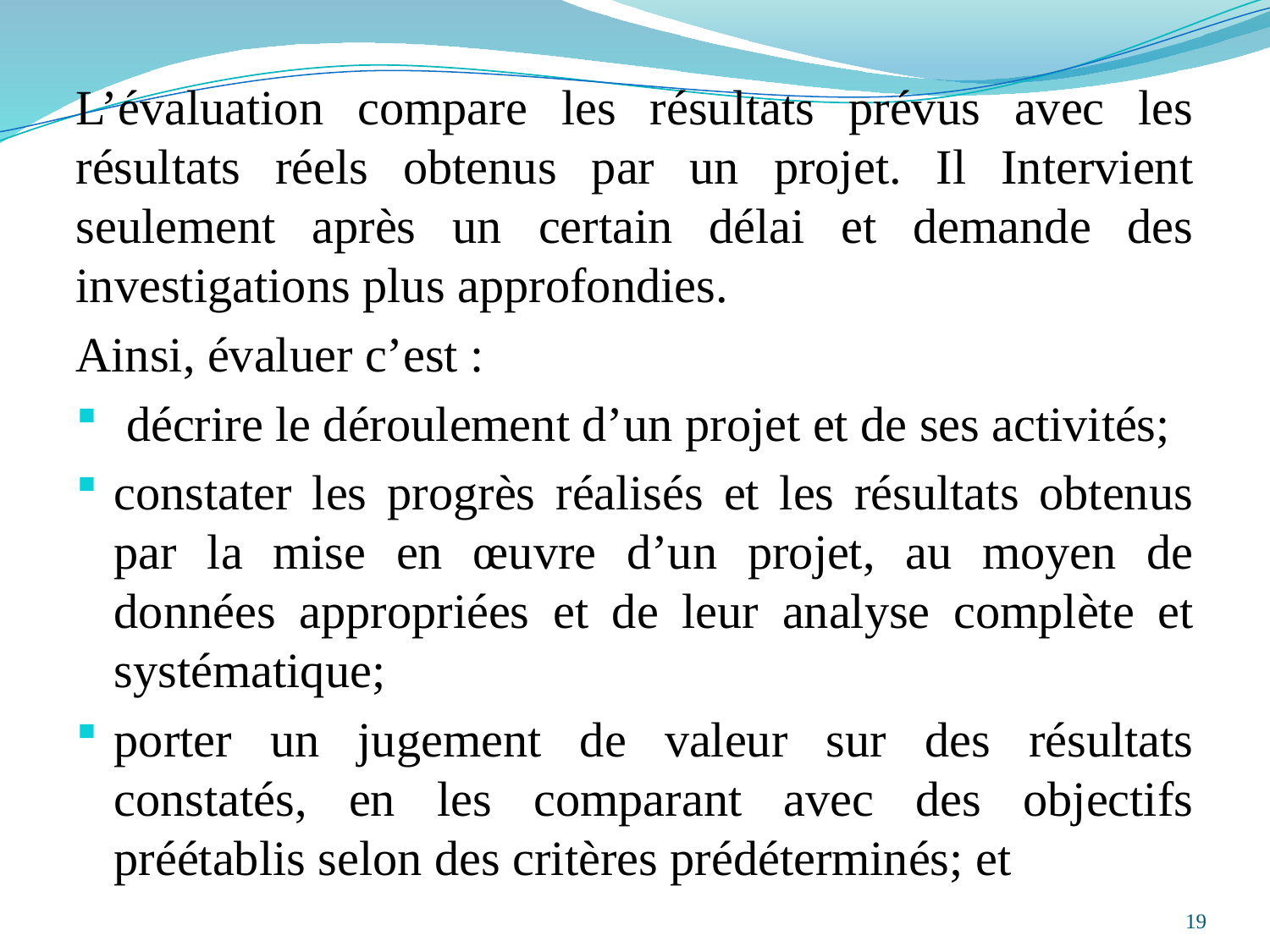

L’évaluation compare les résultats prévus avec les résultats réels obtenus par un projet. Il Intervient seulement après un certain délai et demande des investigations plus approfondies.
Ainsi, évaluer c’est :
 décrire le déroulement d’un projet et de ses activités;
constater les progrès réalisés et les résultats obtenus par la mise en œuvre d’un projet, au moyen de données appropriées et de leur analyse complète et systématique;
porter un jugement de valeur sur des résultats constatés, en les comparant avec des objectifs préétablis selon des critères prédéterminés; et

19